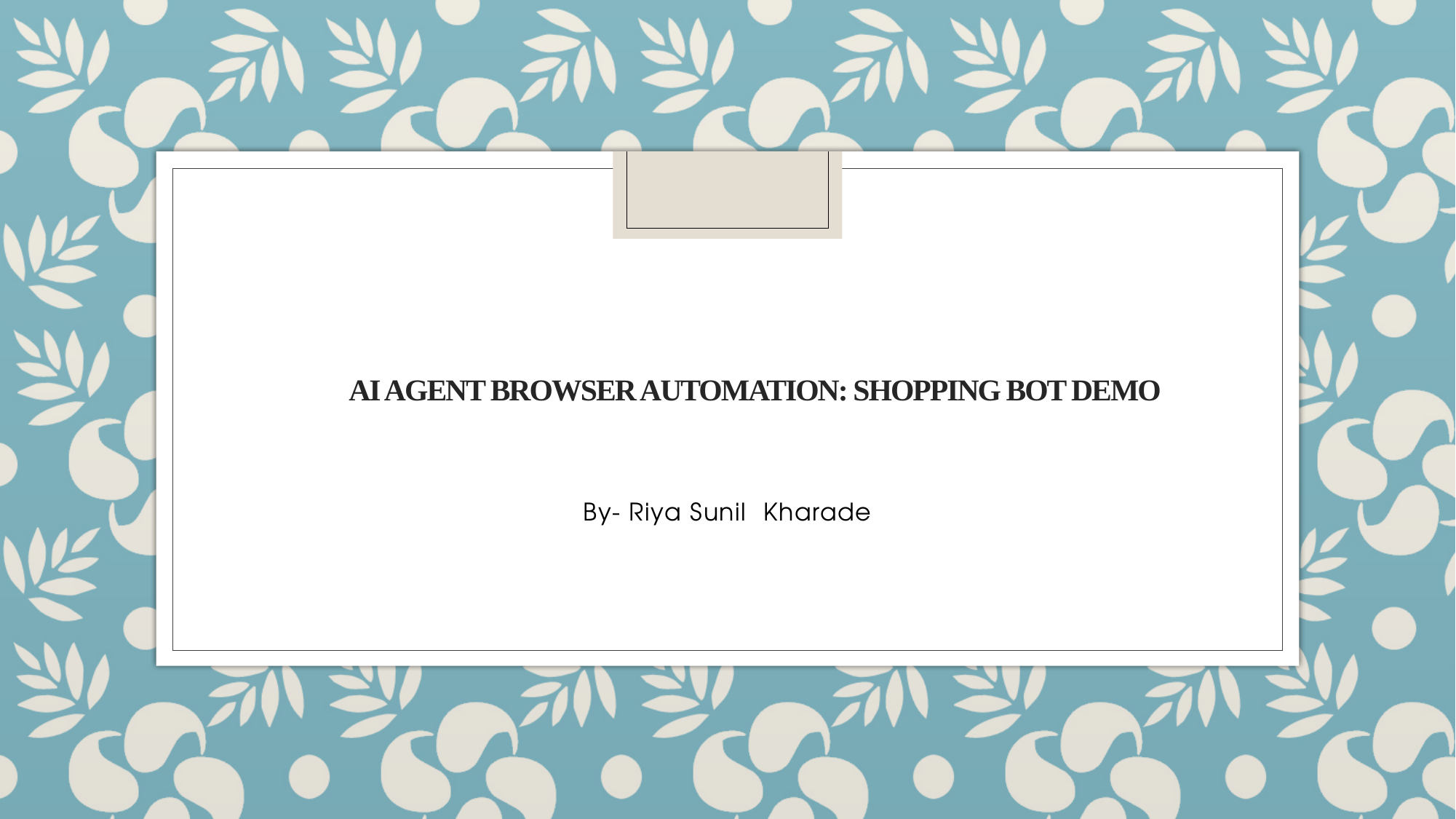

# AI Agent Browser Automation: Shopping Bot Demo
By- Riya Sunil  Kharade